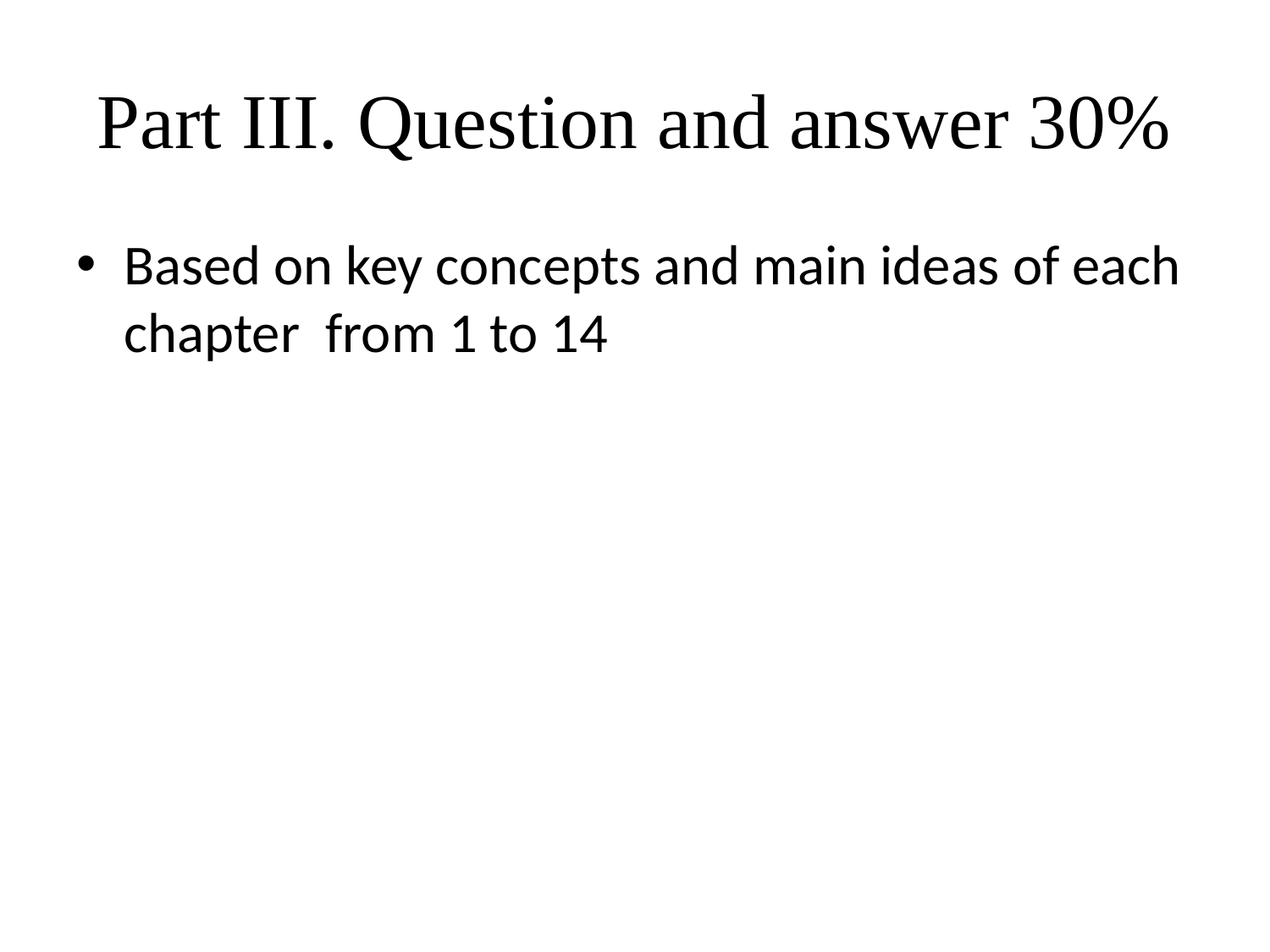

# Part III. Question and answer 30%
Based on key concepts and main ideas of each chapter  from 1 to 14